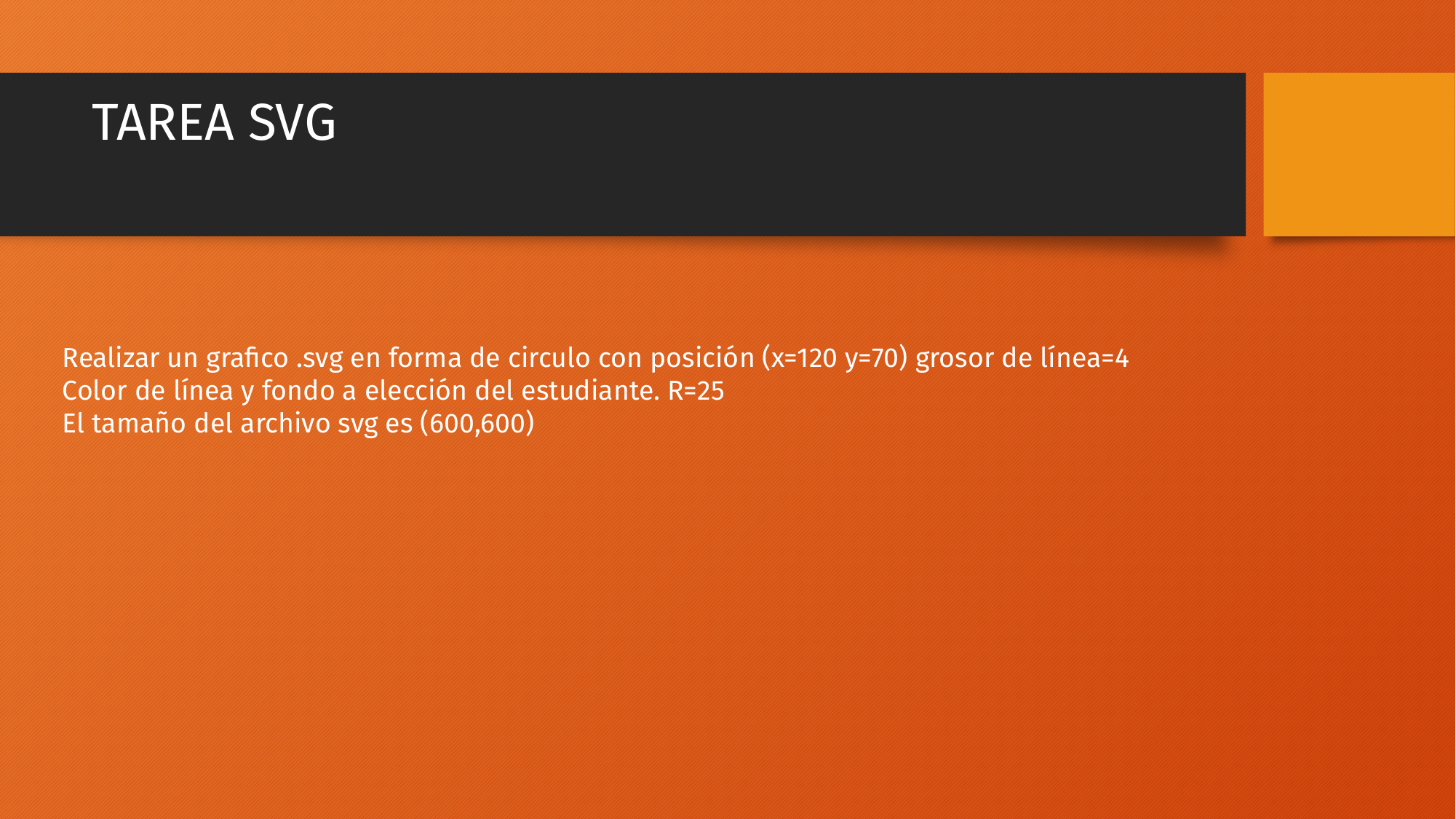

# TAREA SVG
Realizar un grafico .svg en forma de circulo con posición (x=120 y=70) grosor de línea=4
Color de línea y fondo a elección del estudiante. R=25
El tamaño del archivo svg es (600,600)